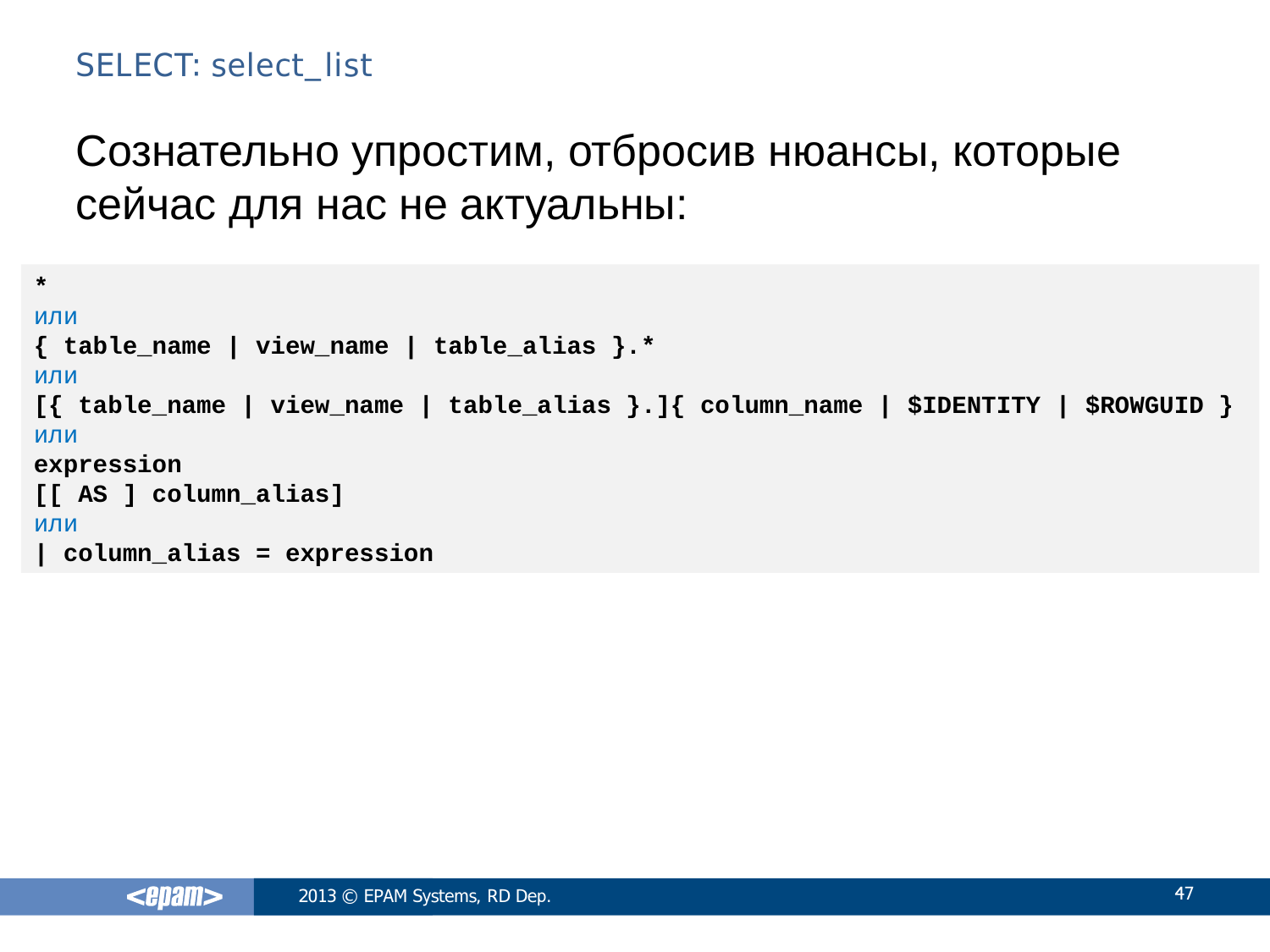

# SELECT: select_list
Сознательно упростим, отбросив нюансы, которые сейчас для нас не актуальны:
*
или
{ table_name | view_name | table_alias }.*
или
[{ table_name | view_name | table_alias }.]{ column_name | $IDENTITY | $ROWGUID }
или
expression
[[ AS ] column_alias]
или
| column_alias = expression
47
2013 © EPAM Systems, RD Dep.